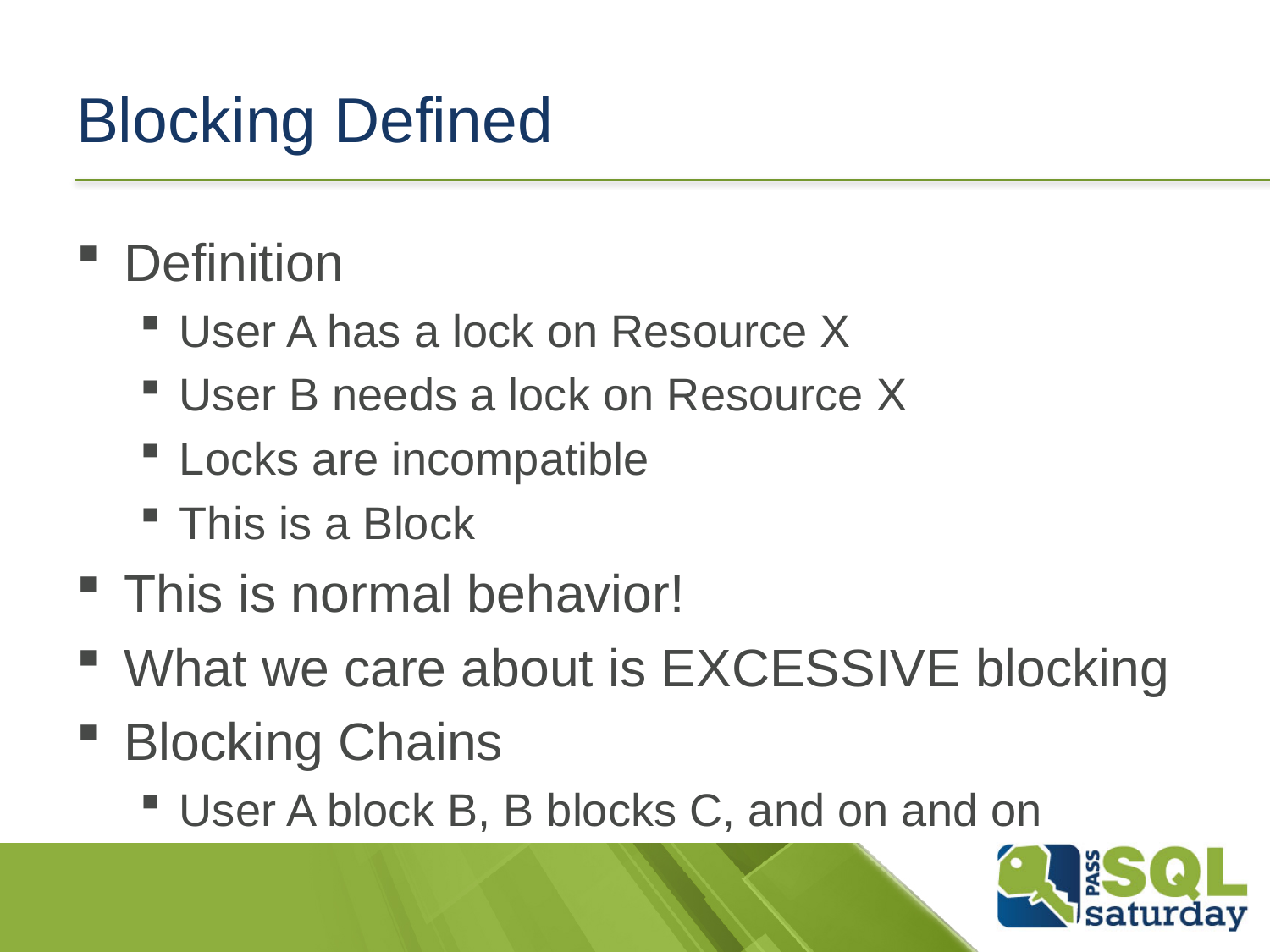

# Blocking Defined
Definition
User A has a lock on Resource X
User B needs a lock on Resource X
Locks are incompatible
This is a Block
This is normal behavior!
What we care about is EXCESSIVE blocking
Blocking Chains
User A block B, B blocks C, and on and on